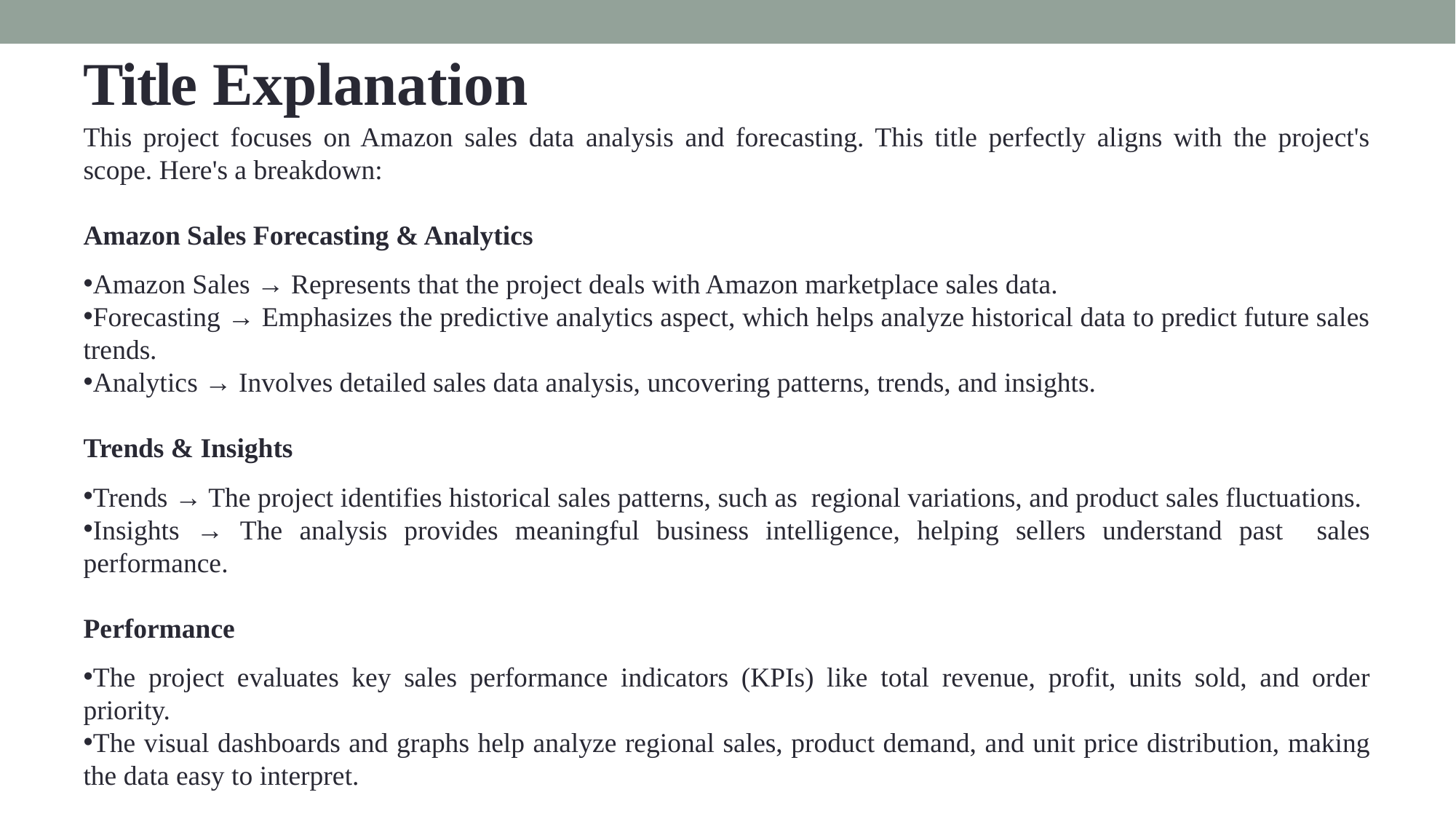

# Title Explanation
This project focuses on Amazon sales data analysis and forecasting. This title perfectly aligns with the project's scope. Here's a breakdown:

Amazon Sales Forecasting & Analytics
Amazon Sales → Represents that the project deals with Amazon marketplace sales data.
Forecasting → Emphasizes the predictive analytics aspect, which helps analyze historical data to predict future sales trends.
Analytics → Involves detailed sales data analysis, uncovering patterns, trends, and insights.

Trends & Insights
Trends → The project identifies historical sales patterns, such as  regional variations, and product sales fluctuations.
Insights → The analysis provides meaningful business intelligence, helping sellers understand past  sales performance.

Performance
The project evaluates key sales performance indicators (KPIs) like total revenue, profit, units sold, and order priority.
The visual dashboards and graphs help analyze regional sales, product demand, and unit price distribution, making the data easy to interpret.